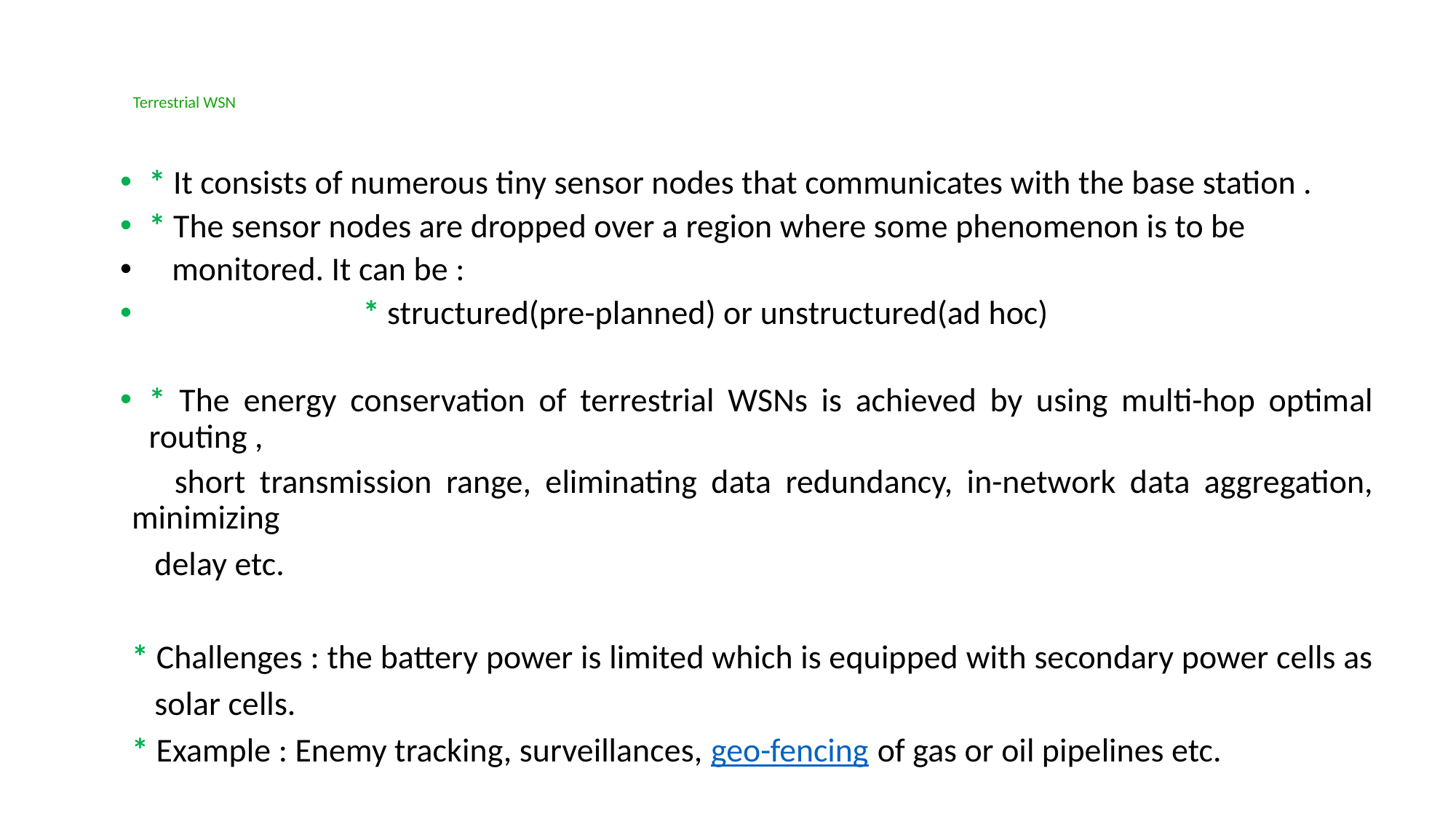

# Terrestrial WSN
* It consists of numerous tiny sensor nodes that communicates with the base station .
* The sensor nodes are dropped over a region where some phenomenon is to be
   monitored. It can be :
                            * structured(pre-planned) or unstructured(ad hoc)

* The energy conservation of terrestrial WSNs is achieved by using multi-hop optimal routing ,
   short transmission range, eliminating data redundancy, in-network data aggregation, minimizing
   delay etc.

* Challenges : the battery power is limited which is equipped with secondary power cells as
   solar cells.
* Example : Enemy tracking, surveillances, geo-fencing of gas or oil pipelines etc.